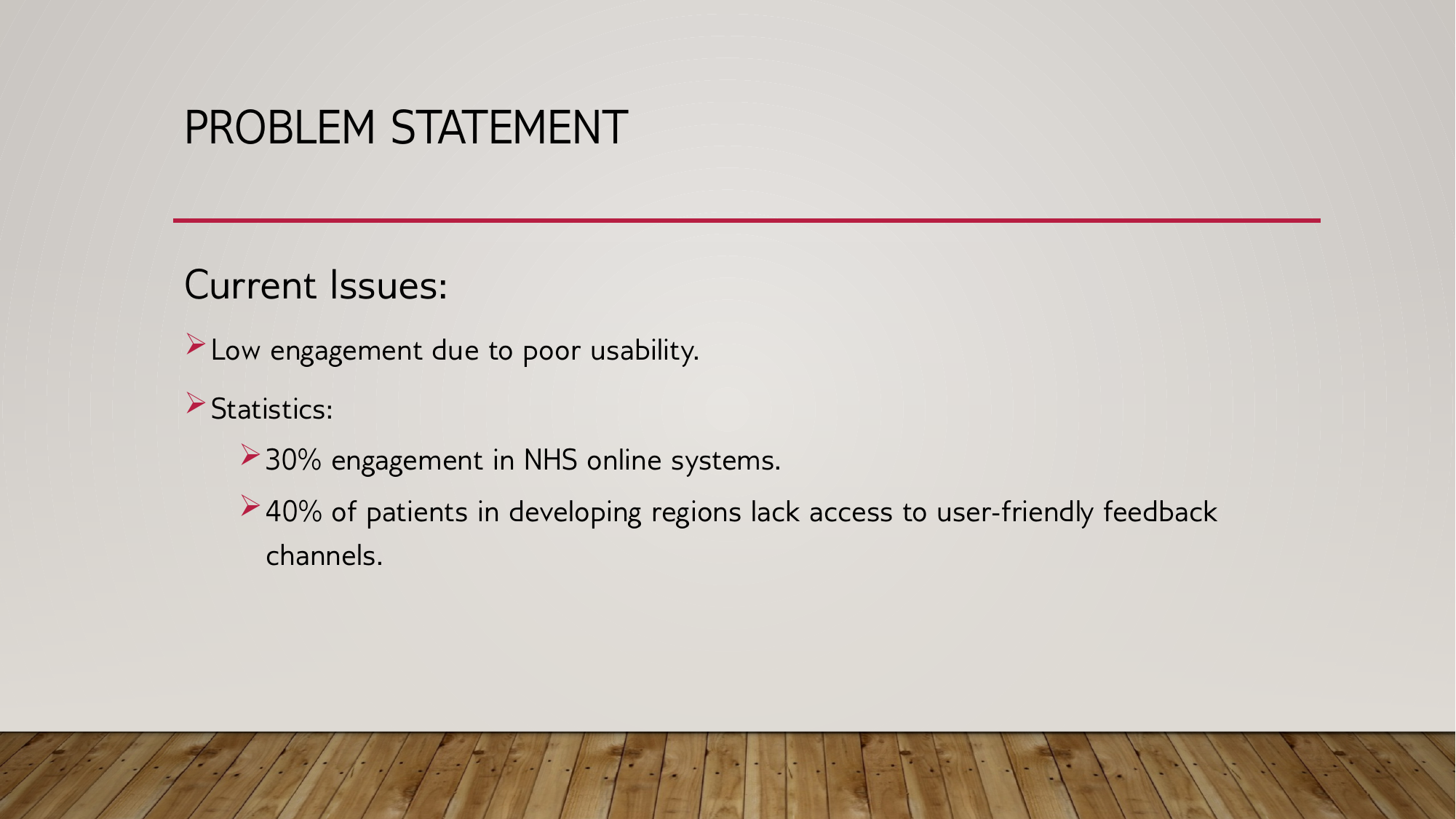

# Problem Statement
Current Issues:
Low engagement due to poor usability.
Statistics:
30% engagement in NHS online systems.
40% of patients in developing regions lack access to user-friendly feedback channels.